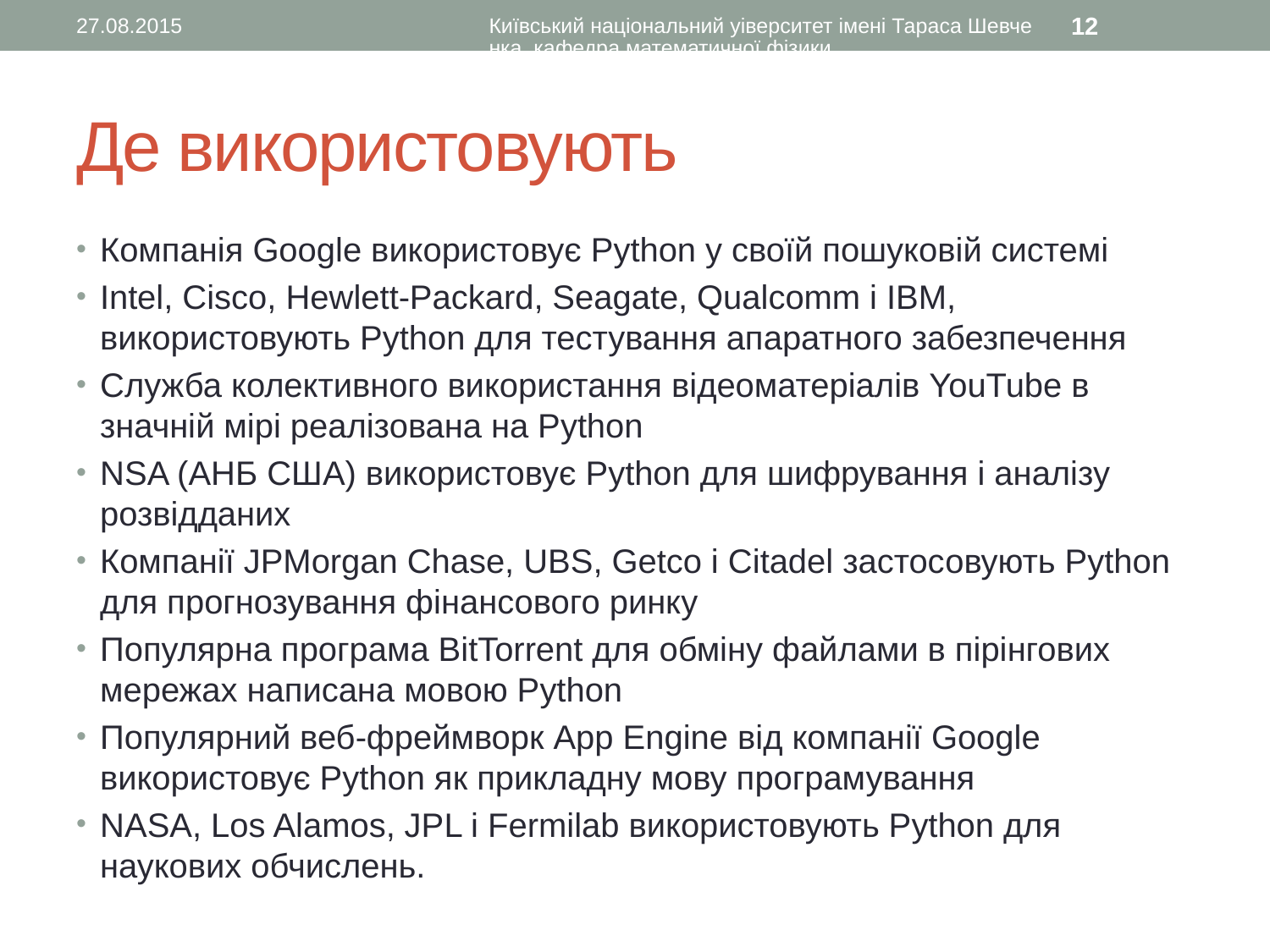

27.08.2015
Київський національний уіверситет імені Тараса Шевченка, кафедра математичної фізики
12
# Де використовують
Компанія Google використовує Python у своїй пошуковій системі
Intel, Cisco, Hewlett-Packard, Seagate, Qualcomm і IBM, використовують Python для тестування апаратного забезпечення
Служба колективного використання відеоматеріалів YouTube в значній мірі реалізована на Python
NSA (АНБ США) використовує Python для шифрування і аналізу розвідданих
Компанії JPMorgan Chase, UBS, Getco і Citadel застосовують Python для прогнозування фінансового ринку
Популярна програма BitTorrent для обміну файлами в пірінгових мережах написана мовою Python
Популярний веб-фреймворк App Engine від компанії Google використовує Python як прикладну мову програмування
NASA, Los Alamos, JPL і Fermilab використовують Python для наукових обчислень.